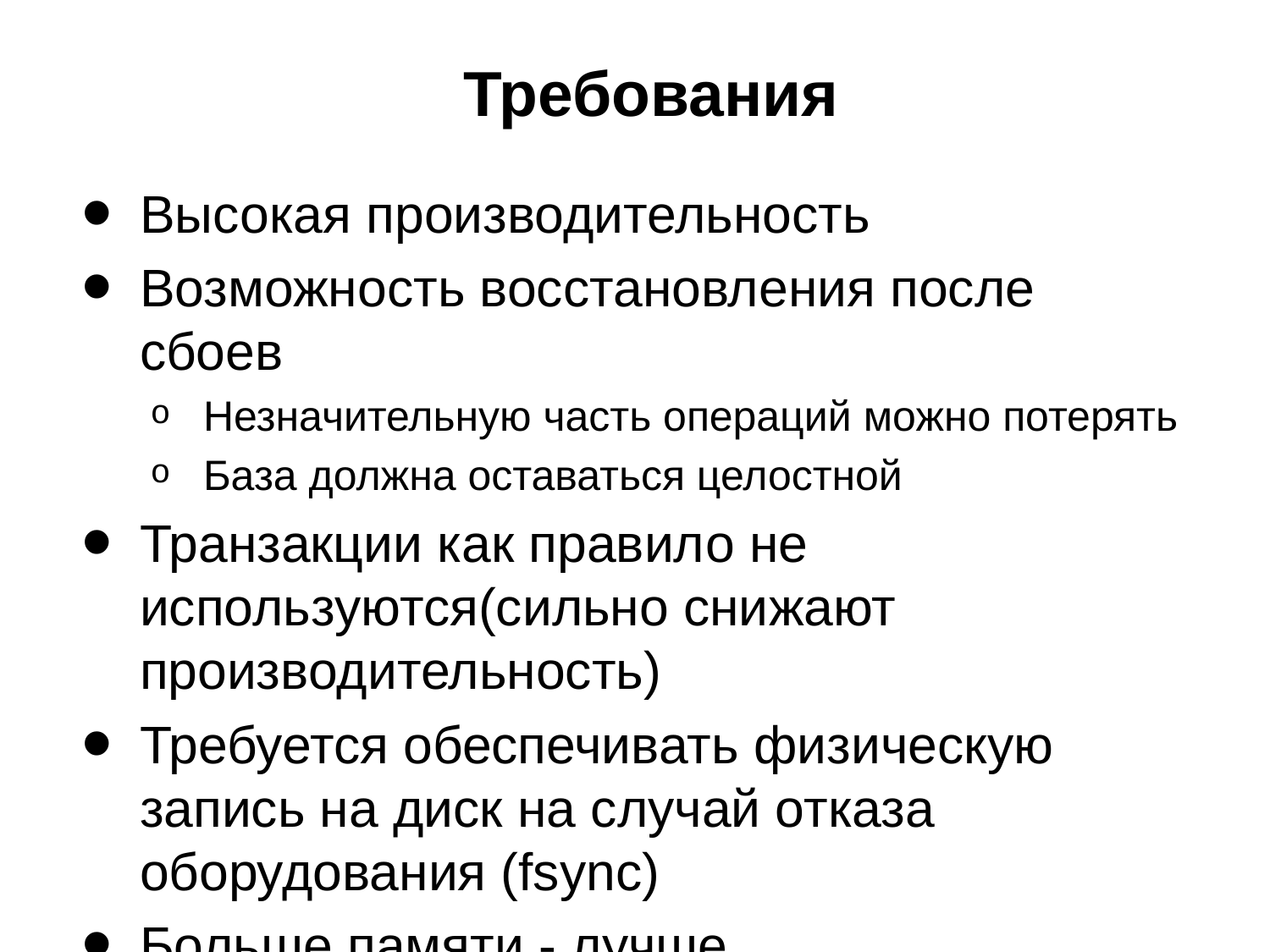

# Требования
Высокая производительность
Возможность восстановления после сбоев
Незначительную часть операций можно потерять
База должна оставаться целостной
Транзакции как правило не используются(сильно снижают производительность)
Требуется обеспечивать физическую запись на диск на случай отказа оборудования (fsync)
Больше памяти - лучше